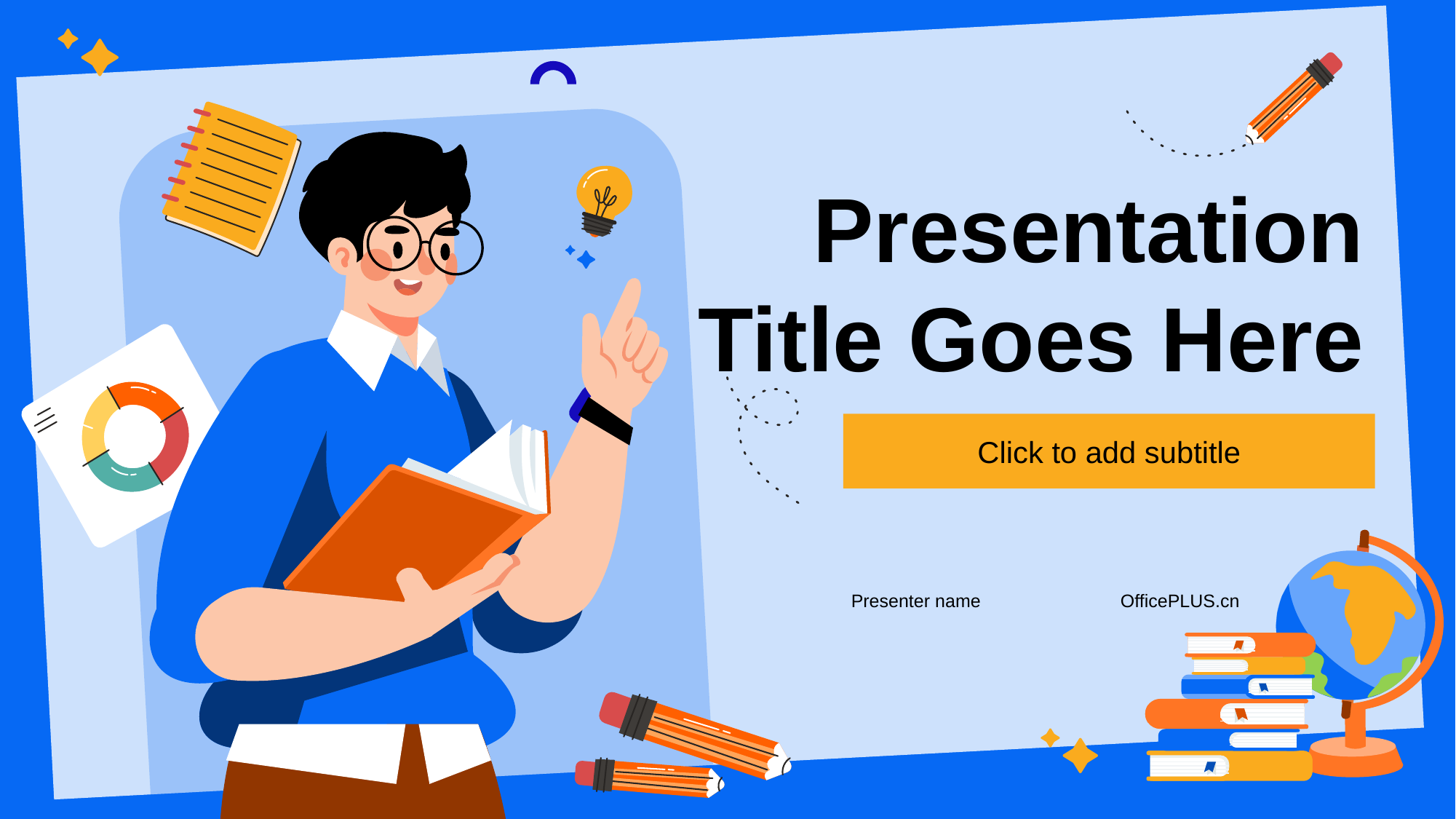

# Presentation Title Goes Here
Click to add subtitle
Presenter name
OfficePLUS.cn